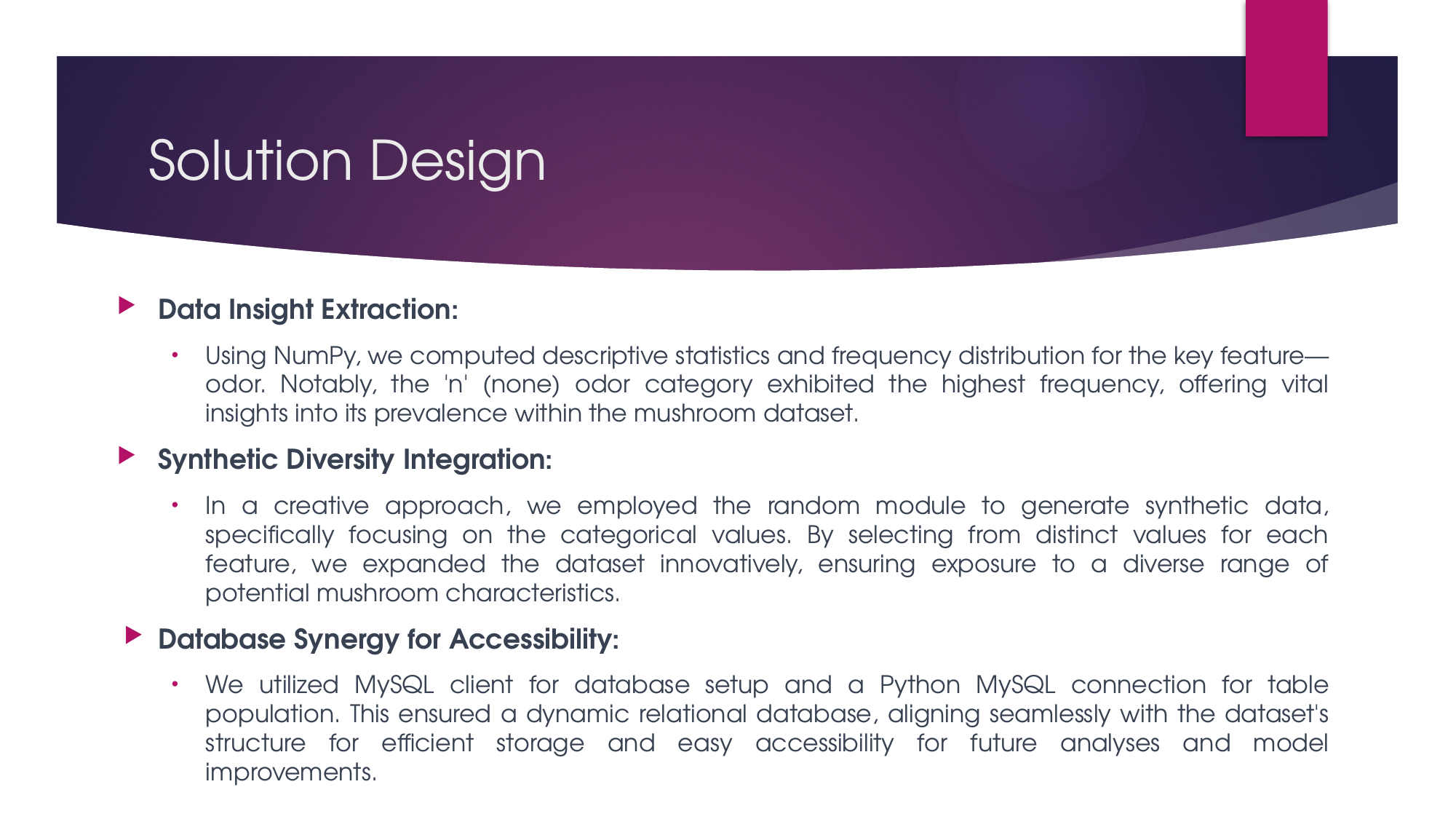

# Solution Design
Data Insight Extraction:
Using NumPy, we computed descriptive statistics and frequency distribution for the key feature—odor. Notably, the 'n' (none) odor category exhibited the highest frequency, offering vital insights into its prevalence within the mushroom dataset.
Synthetic Diversity Integration:
In a creative approach, we employed the random module to generate synthetic data, specifically focusing on the categorical values. By selecting from distinct values for each feature, we expanded the dataset innovatively, ensuring exposure to a diverse range of potential mushroom characteristics.
Database Synergy for Accessibility:
We utilized MySQL client for database setup and a Python MySQL connection for table population. This ensured a dynamic relational database, aligning seamlessly with the dataset's structure for efficient storage and easy accessibility for future analyses and model improvements.